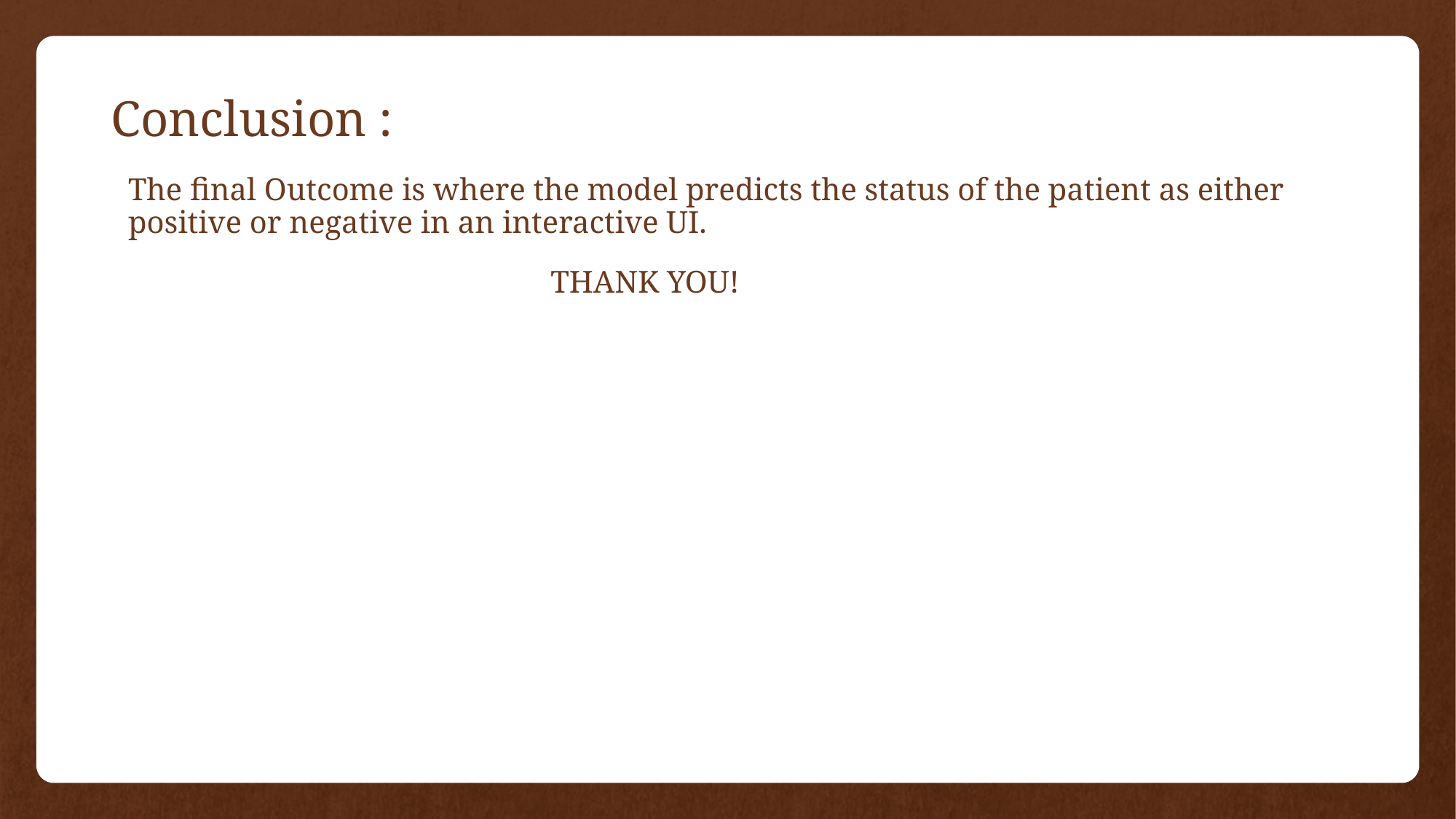

# Conclusion :
The final Outcome is where the model predicts the status of the patient as either positive or negative in an interactive UI.
                                                      THANK YOU!